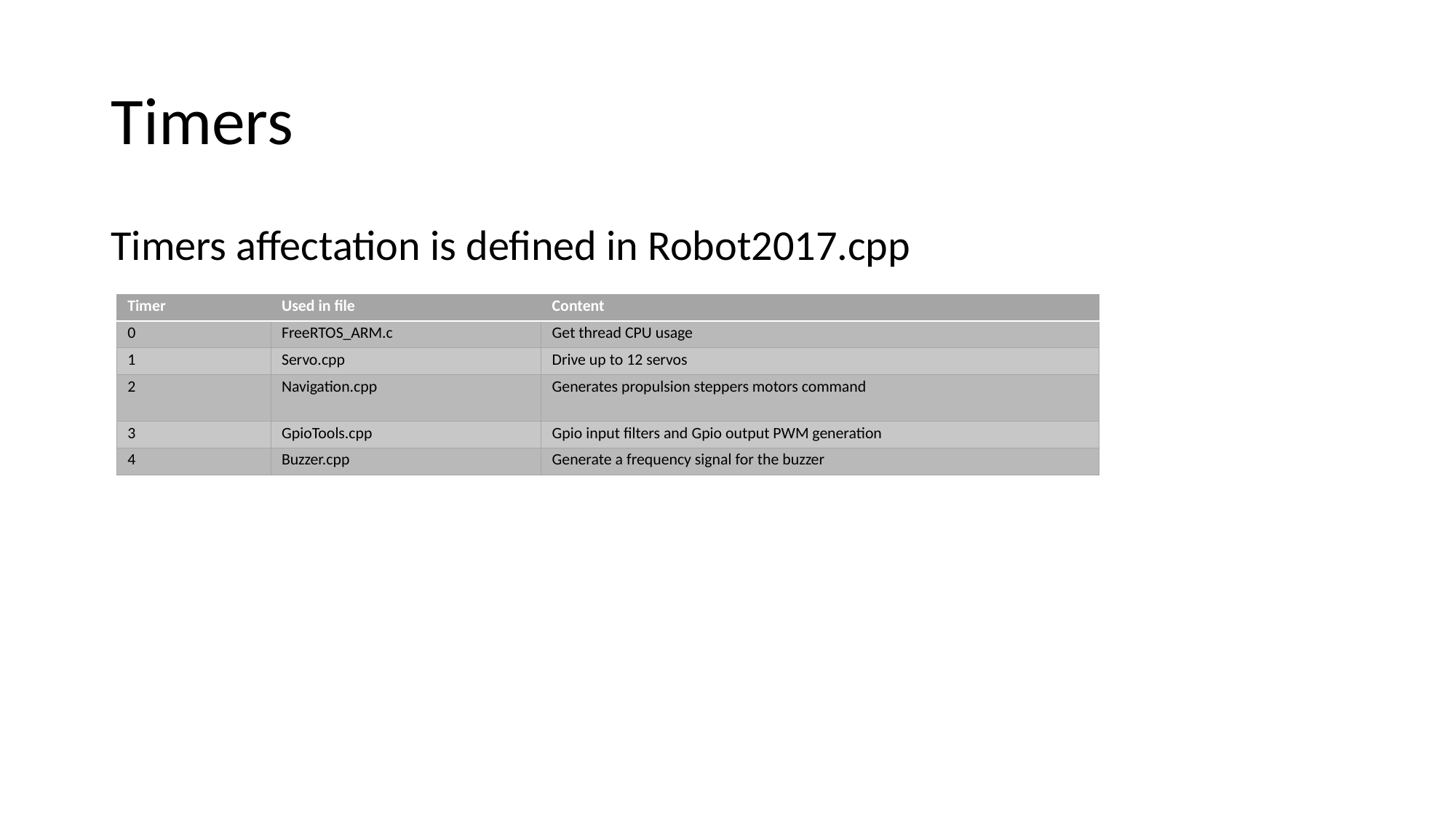

# Timers
Timers affectation is defined in Robot2017.cpp
| Timer | Used in file | Content |
| --- | --- | --- |
| 0 | FreeRTOS\_ARM.c | Get thread CPU usage |
| 1 | Servo.cpp | Drive up to 12 servos |
| 2 | Navigation.cpp | Generates propulsion steppers motors command |
| 3 | GpioTools.cpp | Gpio input filters and Gpio output PWM generation |
| 4 | Buzzer.cpp | Generate a frequency signal for the buzzer |